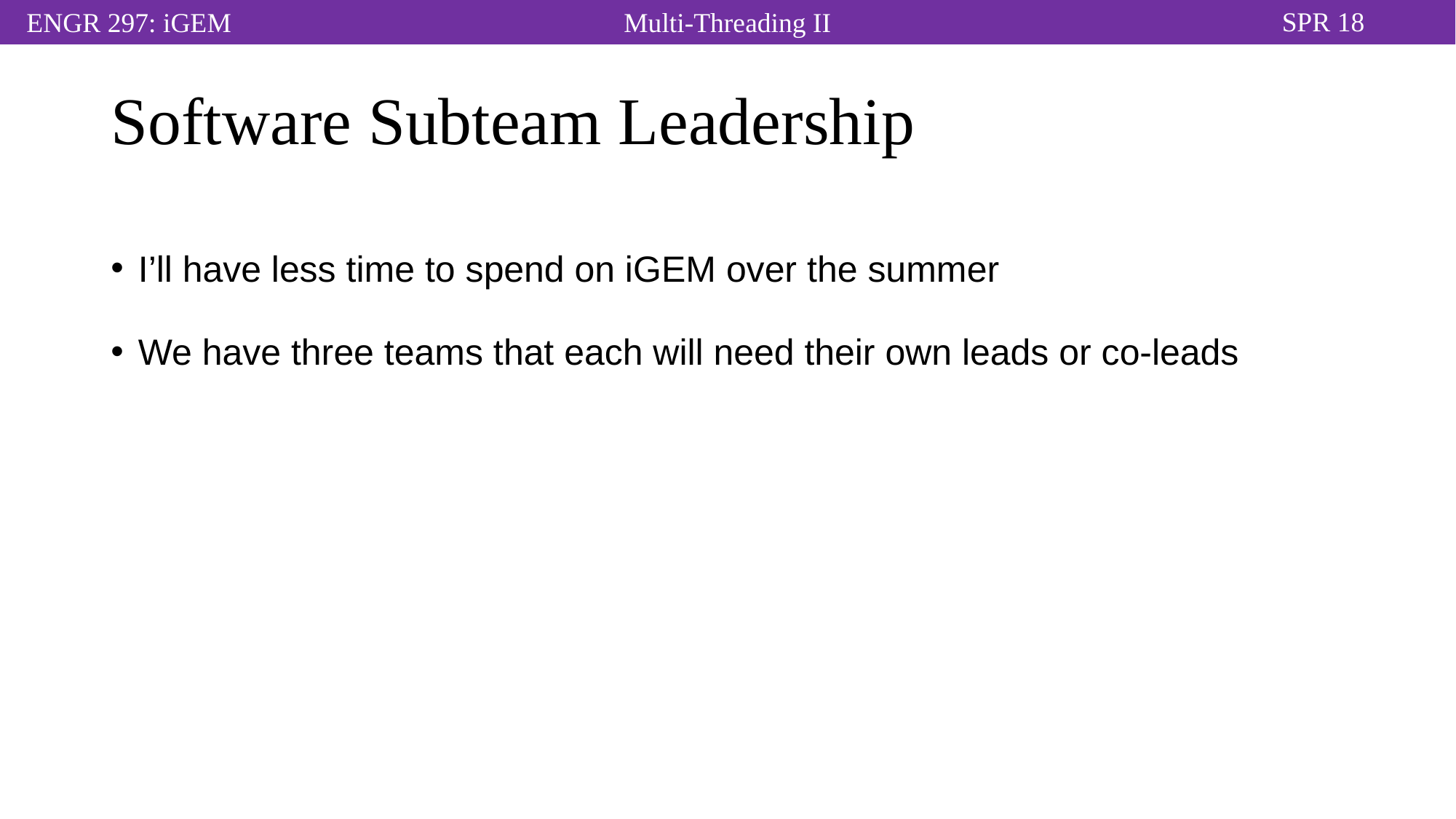

# Software Subteam Leadership
I’ll have less time to spend on iGEM over the summer
We have three teams that each will need their own leads or co-leads